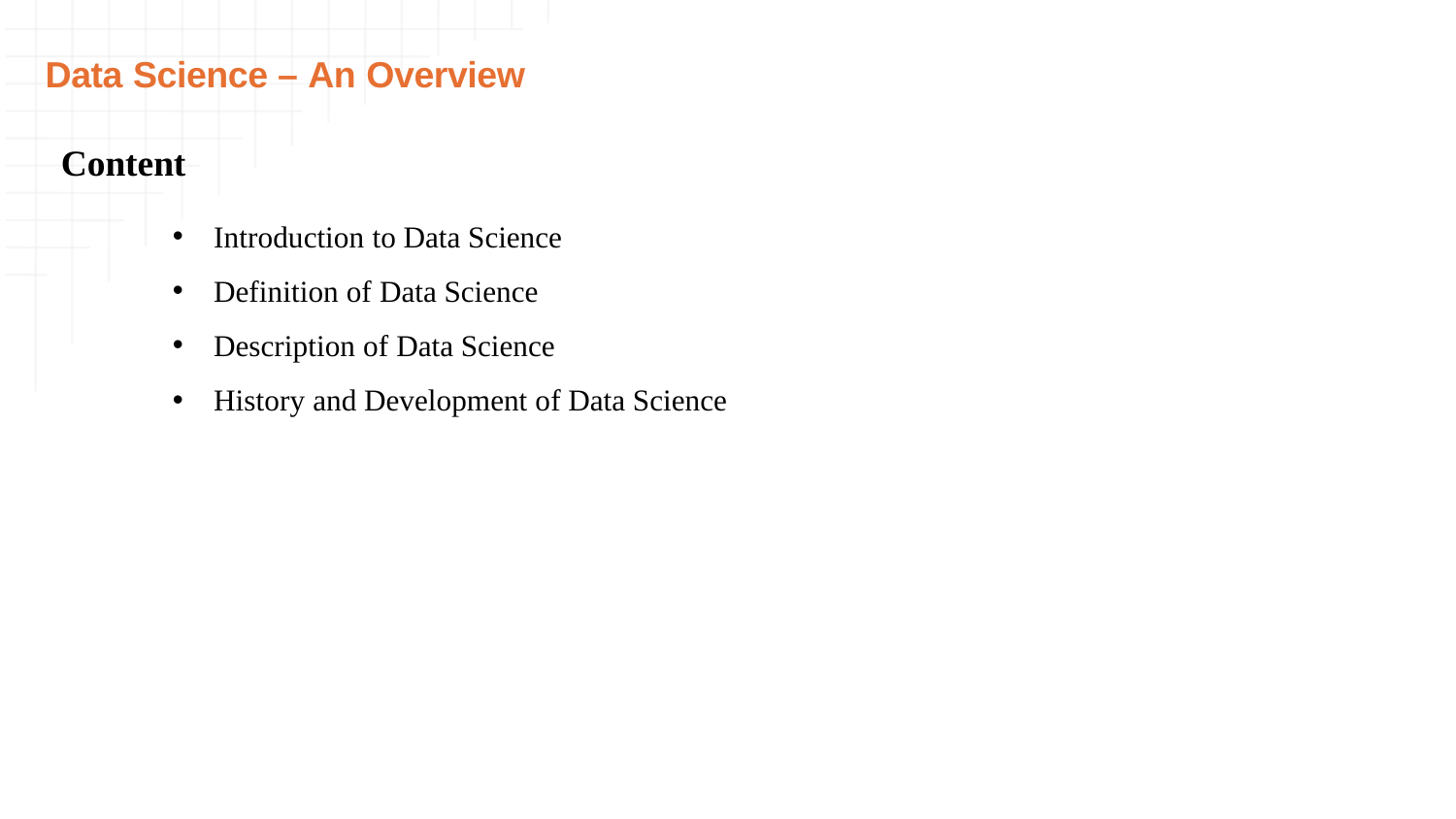

# Data Science – An Overview
Content
Introduction to Data Science
Definition of Data Science
Description of Data Science
History and Development of Data Science
5